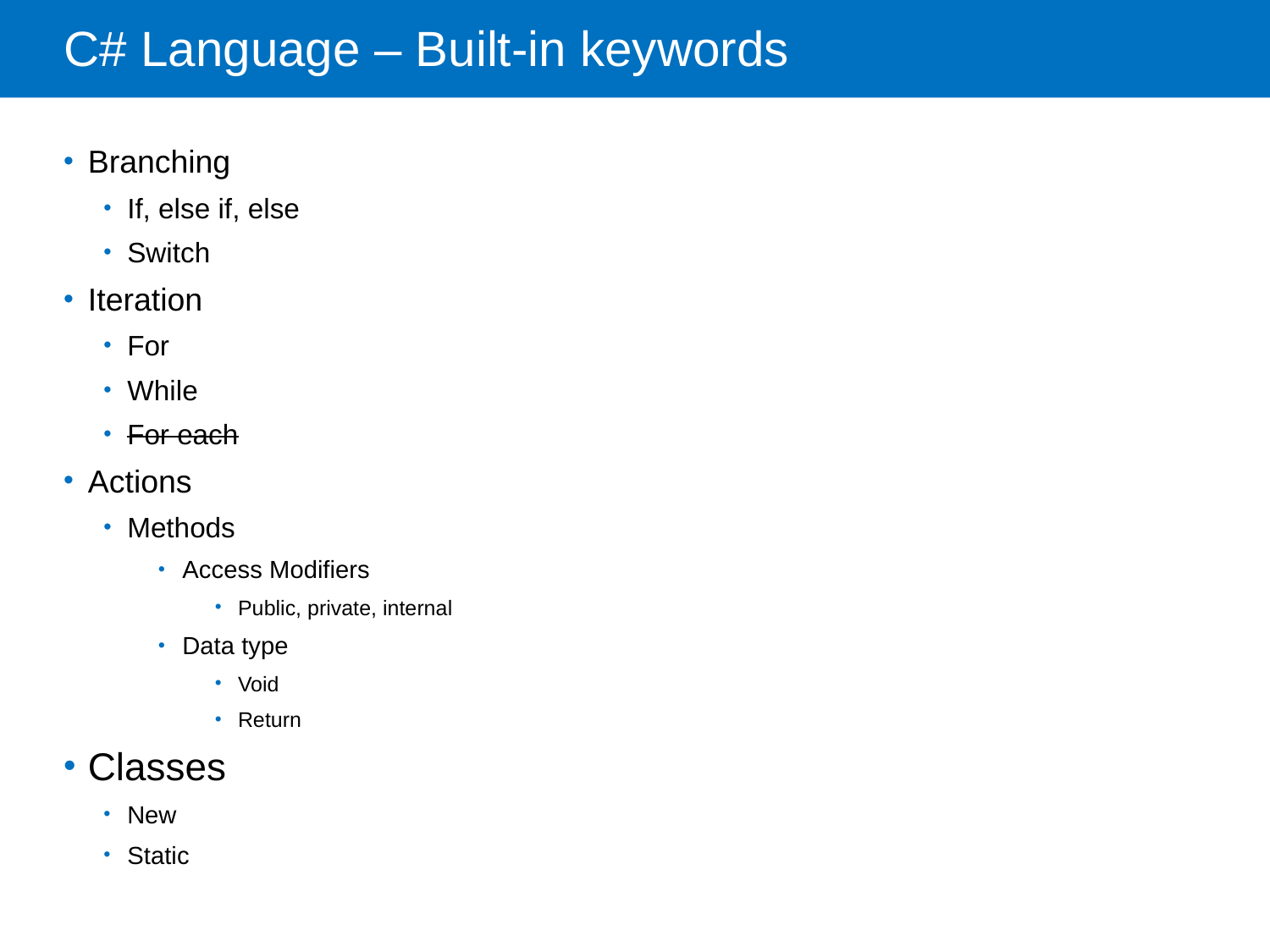

# C# Language – Built-in keywords
Branching
If, else if, else
Switch
Iteration
For
While
For each
Actions
Methods
Access Modifiers
Public, private, internal
Data type
Void
Return
Classes
New
Static